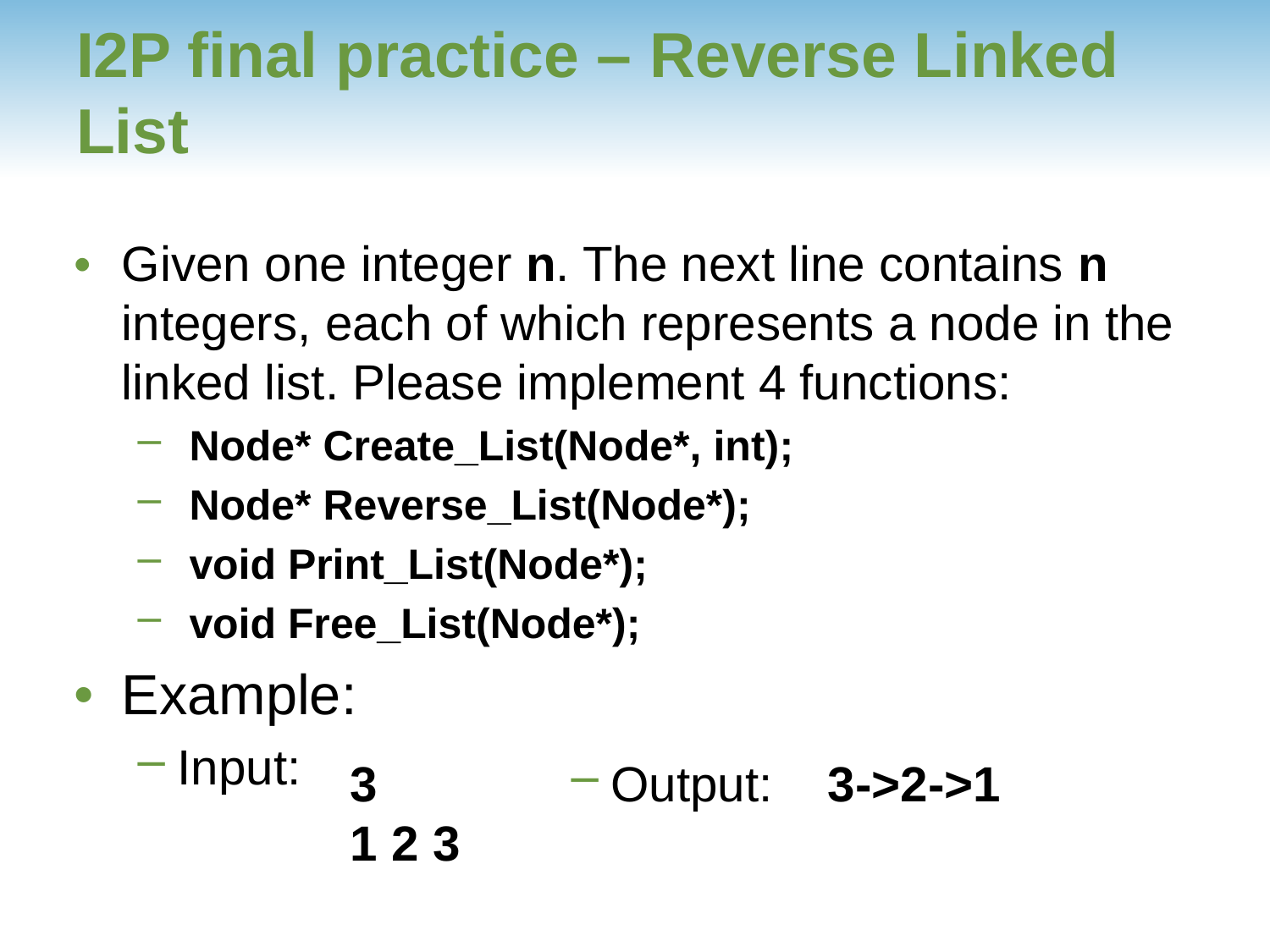

# I2P final practice – Reverse Linked List
Given one integer n. The next line contains n integers, each of which represents a node in the linked list. Please implement 4 functions:
 Node* Create_List(Node*, int);
 Node* Reverse_List(Node*);
 void Print_List(Node*);
 void Free_List(Node*);
Example:
Input:
3
1 2 3
Output:    3->2->1